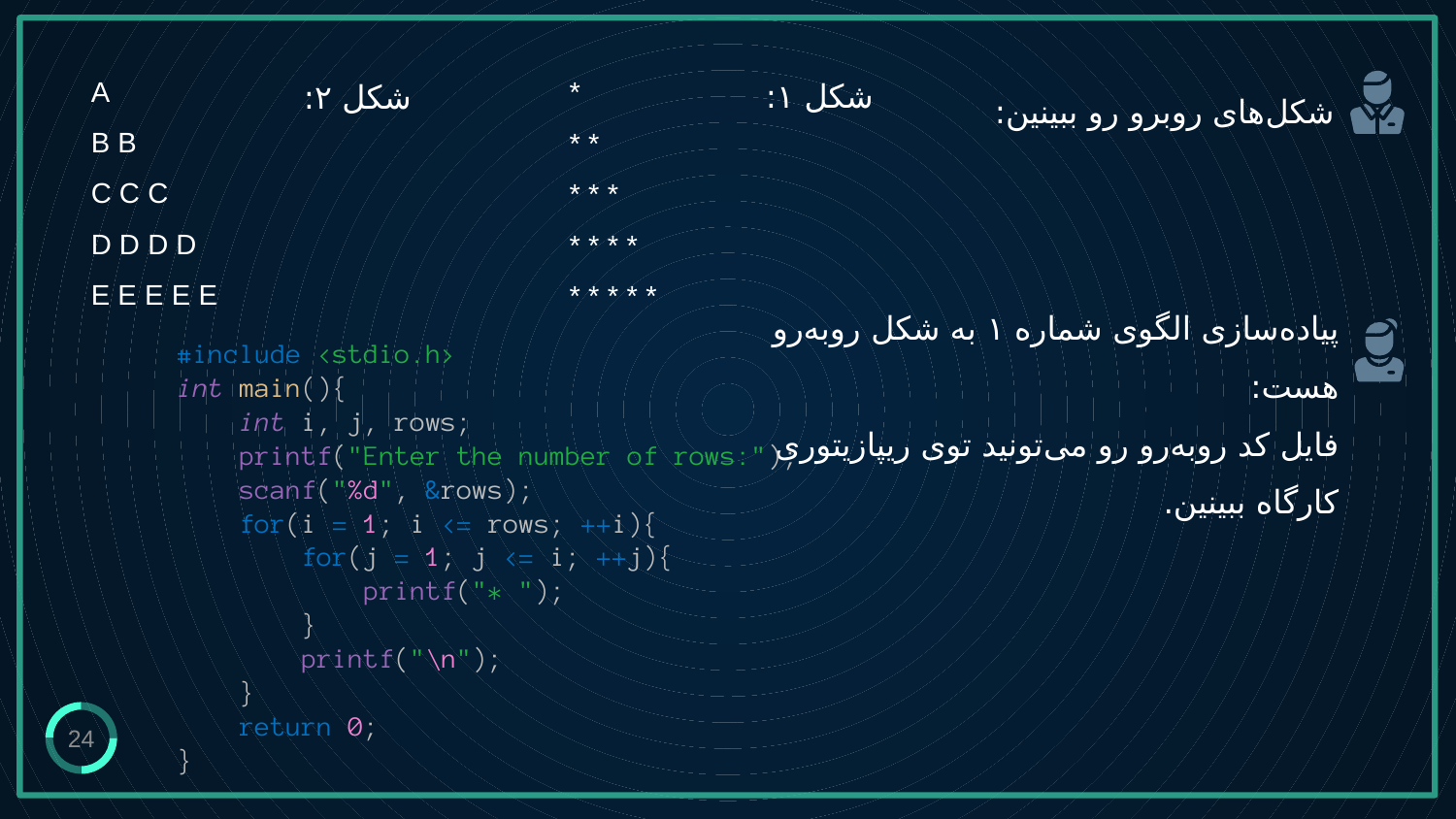

شکل ۱:
*
* *
* * *
* * * *
* * * * *
شکل ۲:
A
B B
C C C
D D D D
E E E E E
شکل‌های روبرو رو ببینین:

پیاده‌سازی الگوی شماره ۱ به شکل روبه‌رو هست:
فایل کد روبه‌رو رو می‌تونید توی ریپازیتوری کارگاه ببینین.

#include <stdio.h>
int main(){
    int i, j, rows;
    printf("Enter the number of rows:");
    scanf("%d", &rows);
    for(i = 1; i <= rows; ++i){
        for(j = 1; j <= i; ++j){
            printf("* ");
        }
        printf("\n");
    }
    return 0;
}
24